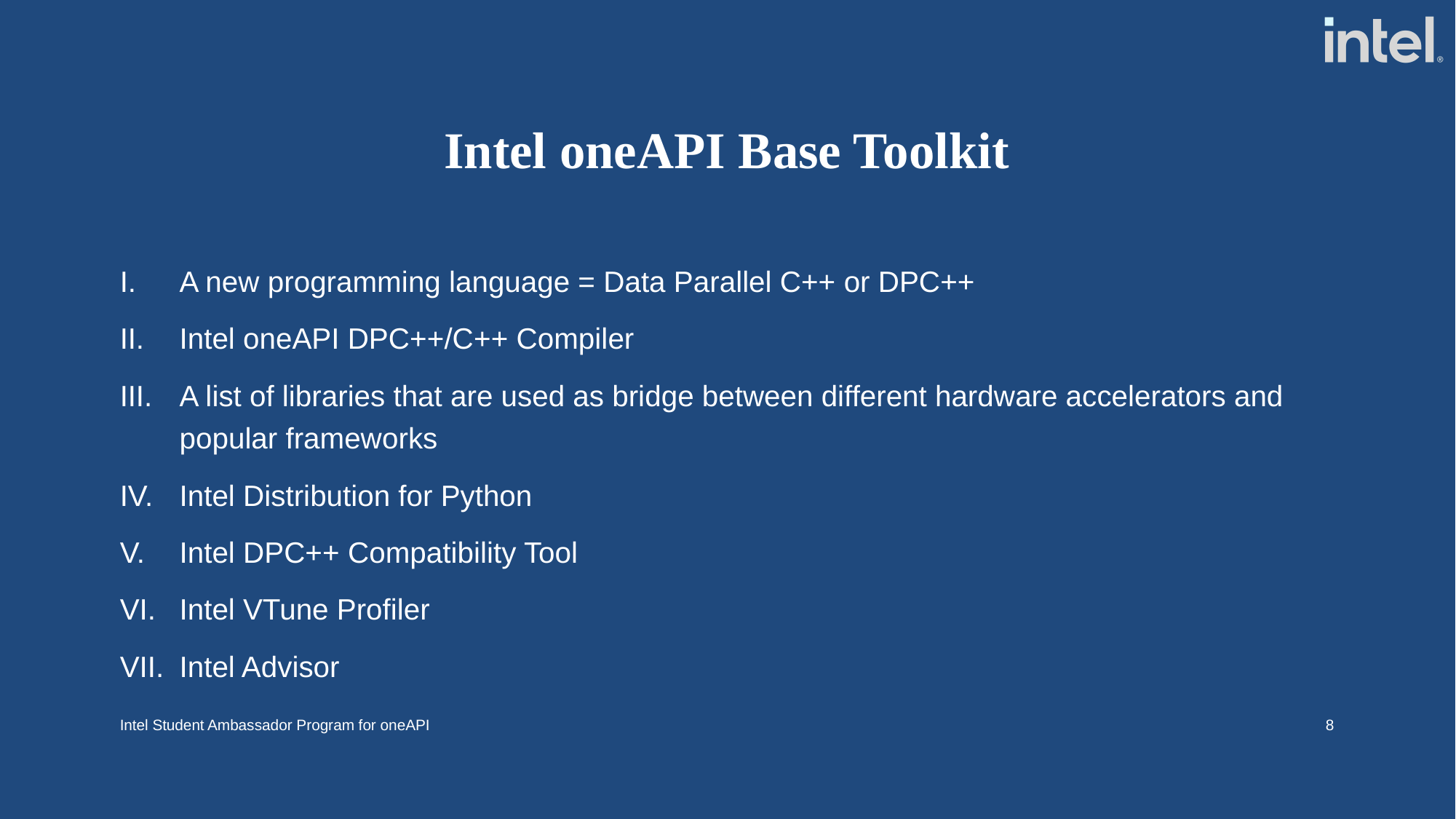

# Intel oneAPI Base Toolkit
A new programming language = Data Parallel C++ or DPC++
Intel oneAPI DPC++/C++ Compiler
A list of libraries that are used as bridge between different hardware accelerators and popular frameworks
Intel Distribution for Python
Intel DPC++ Compatibility Tool
Intel VTune Profiler
Intel Advisor

Intel Student Ambassador Program for oneAPI
8